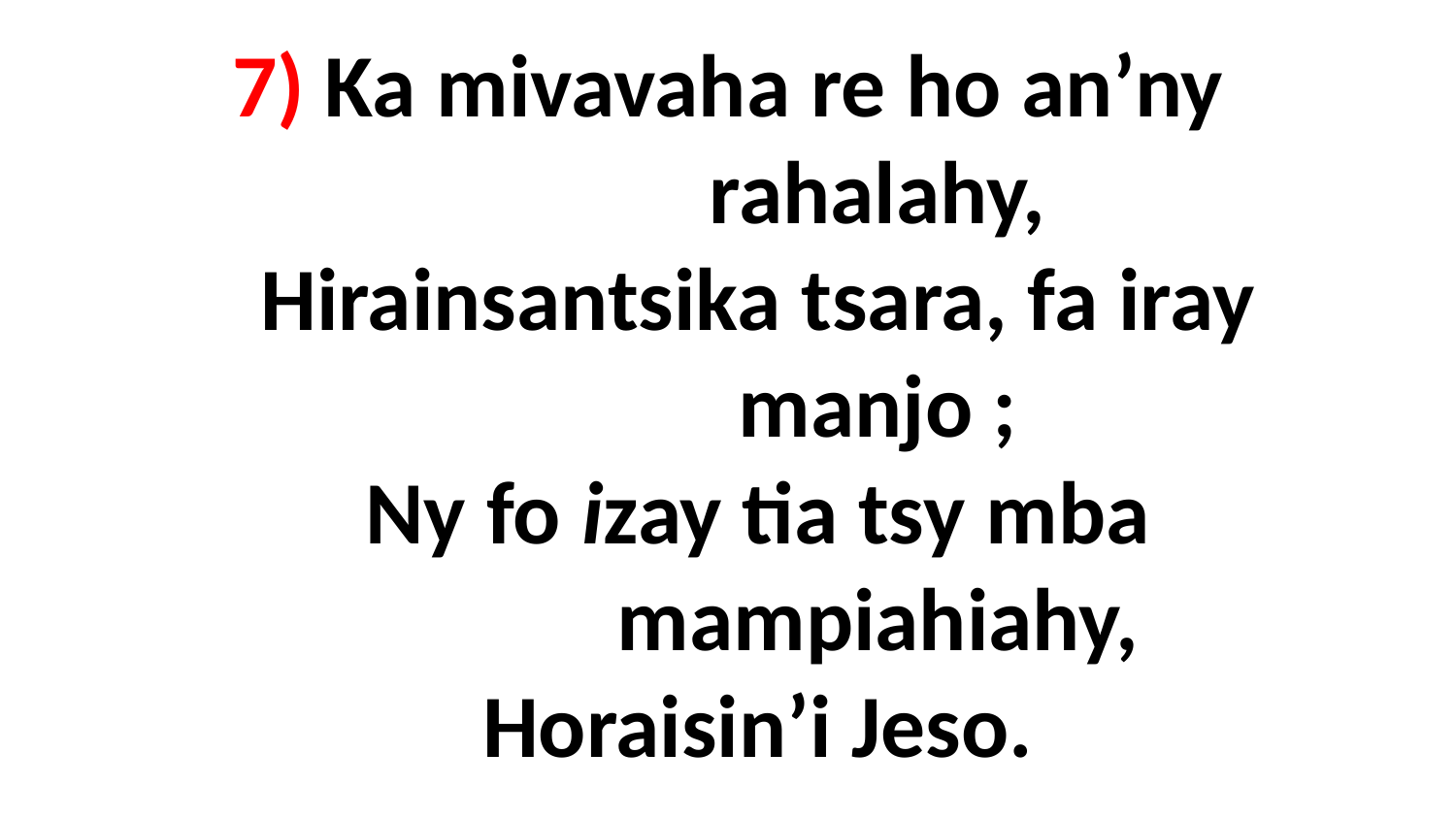

# 7) Ka mivavaha re ho an’ny rahalahy, Hirainsantsika tsara, fa iray manjo ; Ny fo izay tia tsy mba mampiahiahy, Horaisin’i Jeso.